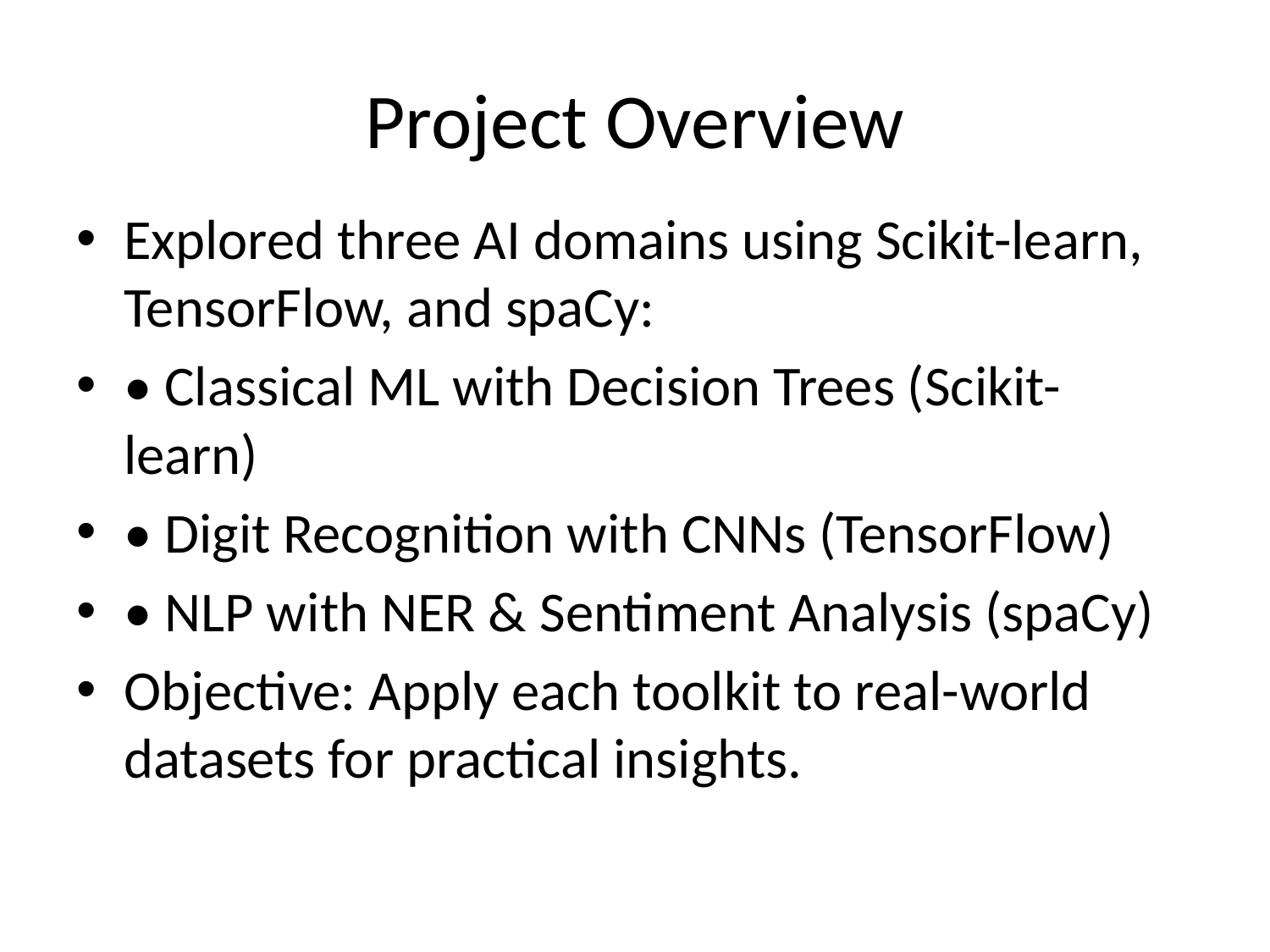

# Project Overview
Explored three AI domains using Scikit-learn, TensorFlow, and spaCy:
• Classical ML with Decision Trees (Scikit-learn)
• Digit Recognition with CNNs (TensorFlow)
• NLP with NER & Sentiment Analysis (spaCy)
Objective: Apply each toolkit to real-world datasets for practical insights.